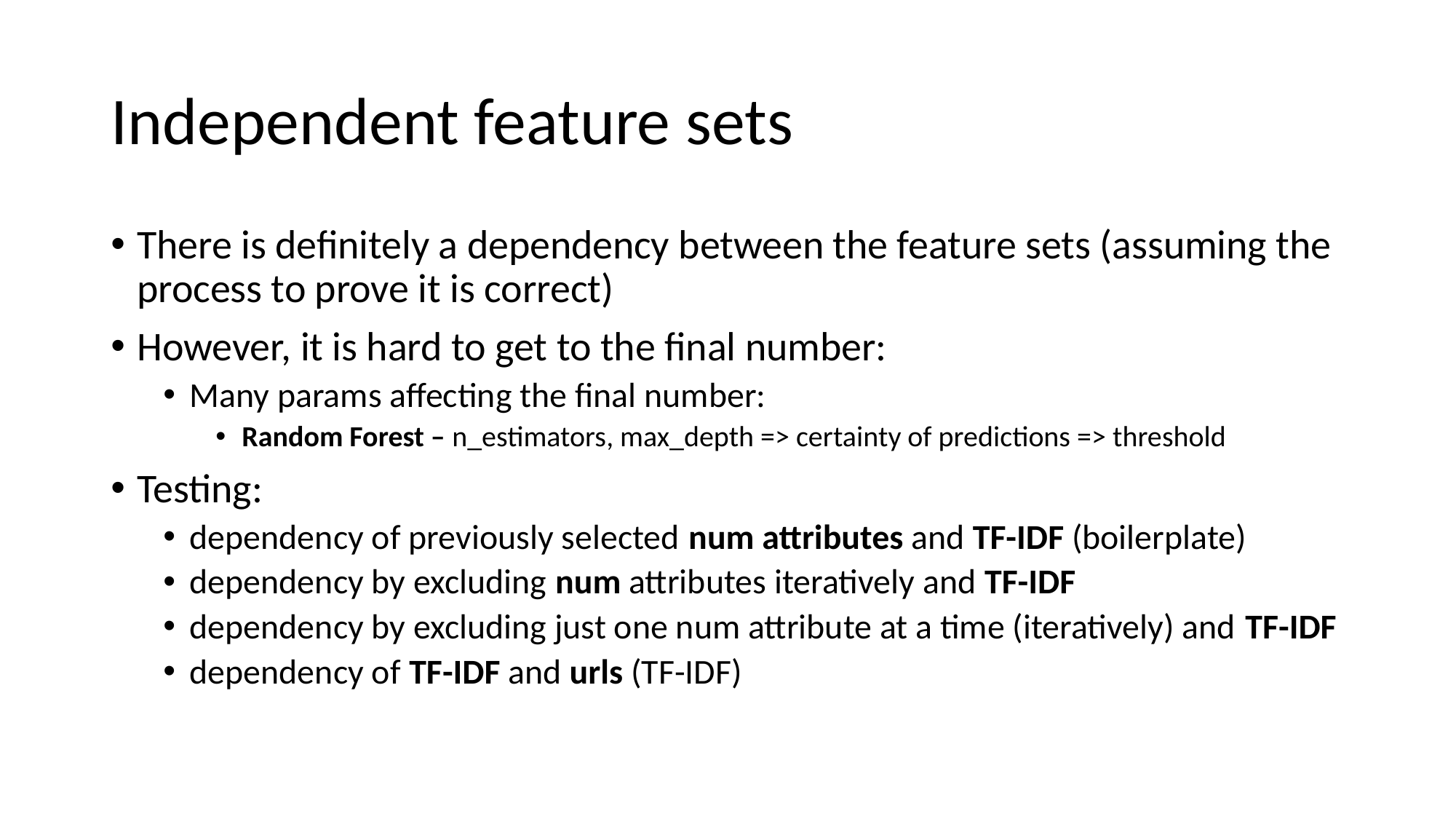

# Independent feature sets
There is definitely a dependency between the feature sets (assuming the process to prove it is correct)
However, it is hard to get to the final number:
Many params affecting the final number:
Random Forest – n_estimators, max_depth => certainty of predictions => threshold
Testing:
dependency of previously selected num attributes and TF-IDF (boilerplate)
dependency by excluding num attributes iteratively and TF-IDF
dependency by excluding just one num attribute at a time (iteratively) and TF-IDF
dependency of TF-IDF and urls (TF-IDF)